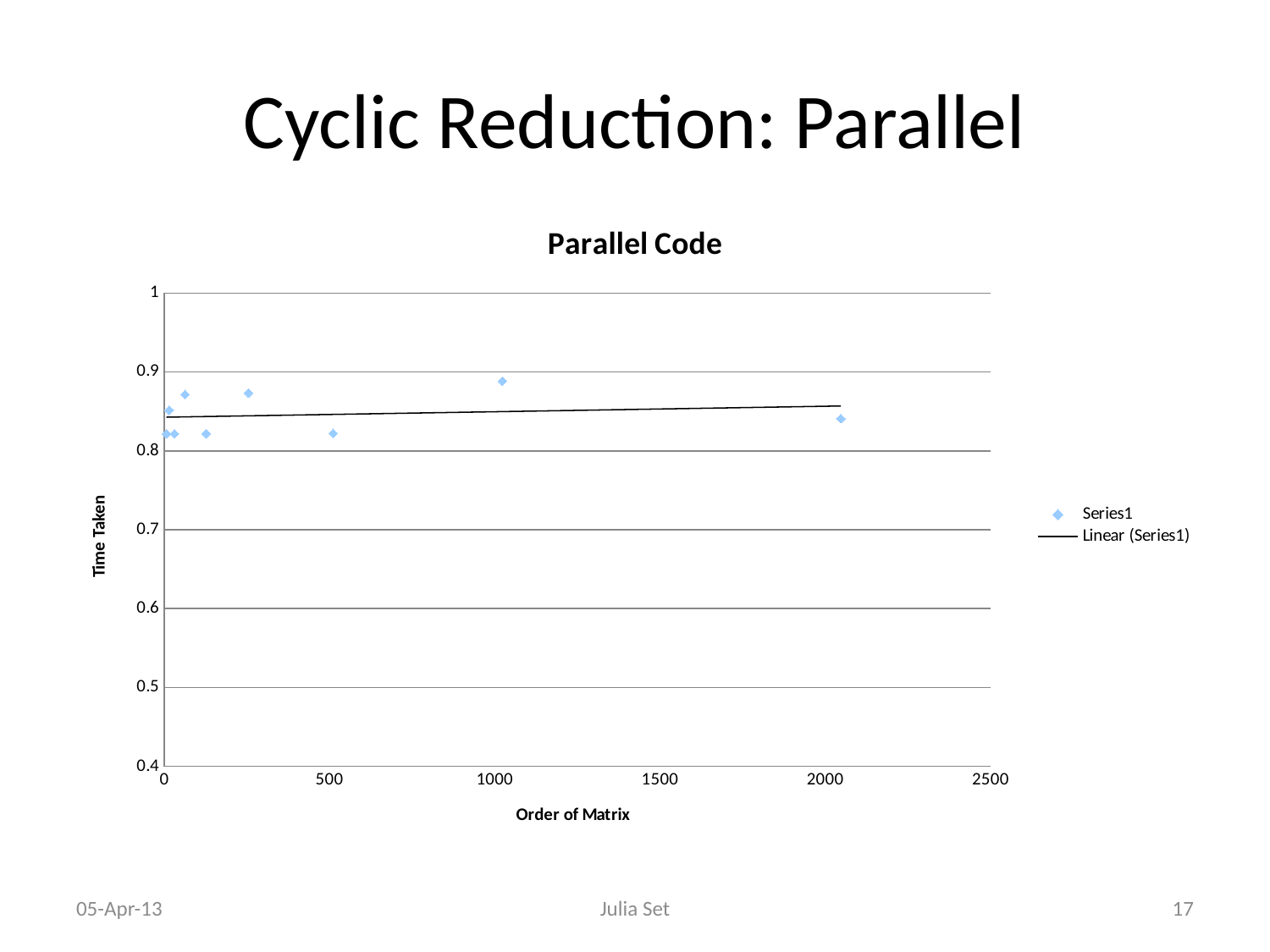

# Cyclic Reduction: Parallel

### Chart: Parallel Code

| Category |  |
|---|---|
05-Apr-13
Julia Set
17